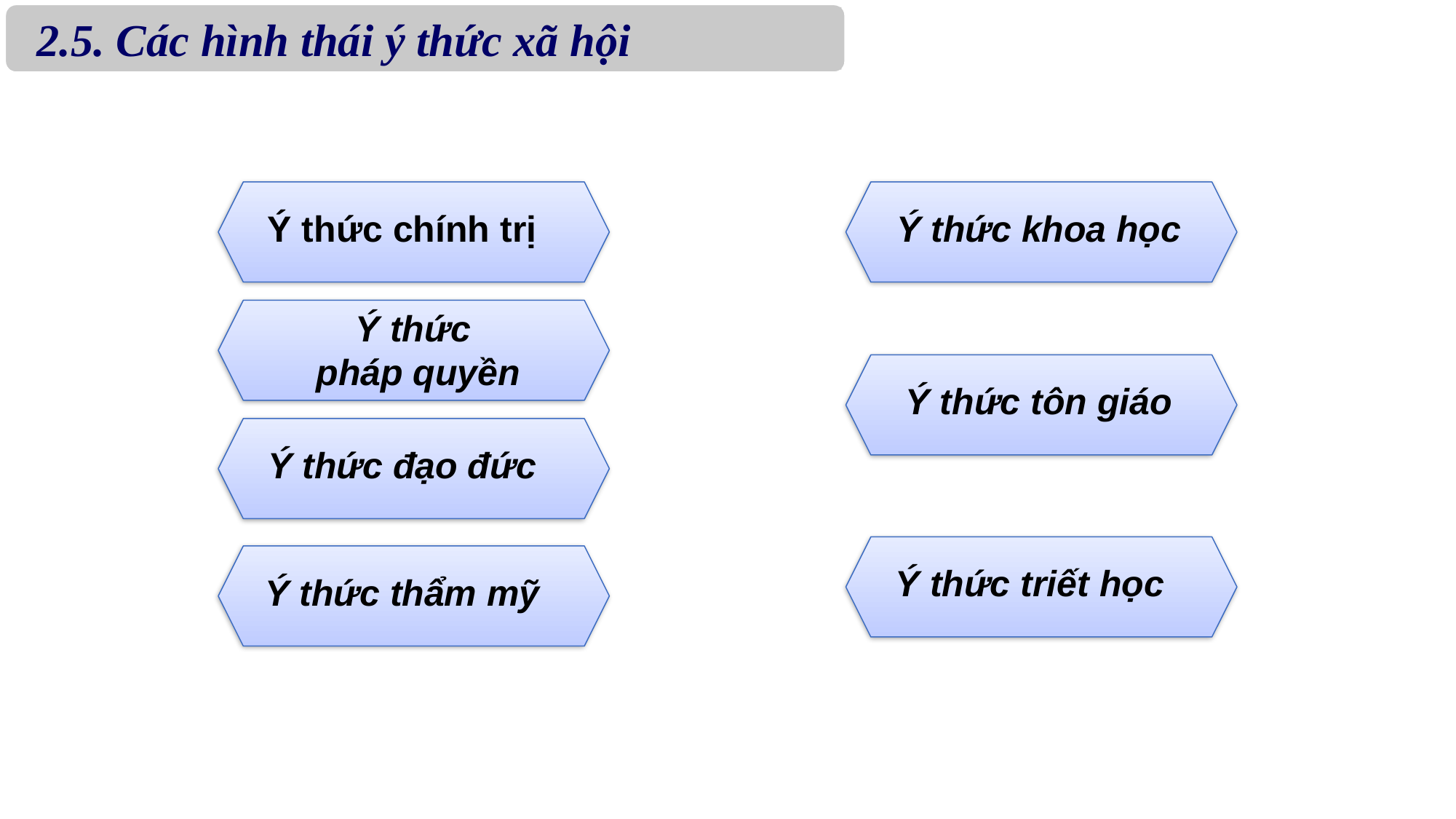

2.5. Các hình thái ý thức xã hội

Ý thức chính trị
Ý thức khoa học

Ý thức
pháp quyền

Ý thức tôn giáo

Ý thức đạo đức

Ý thức triết học
Ý thức thẩm mỹ